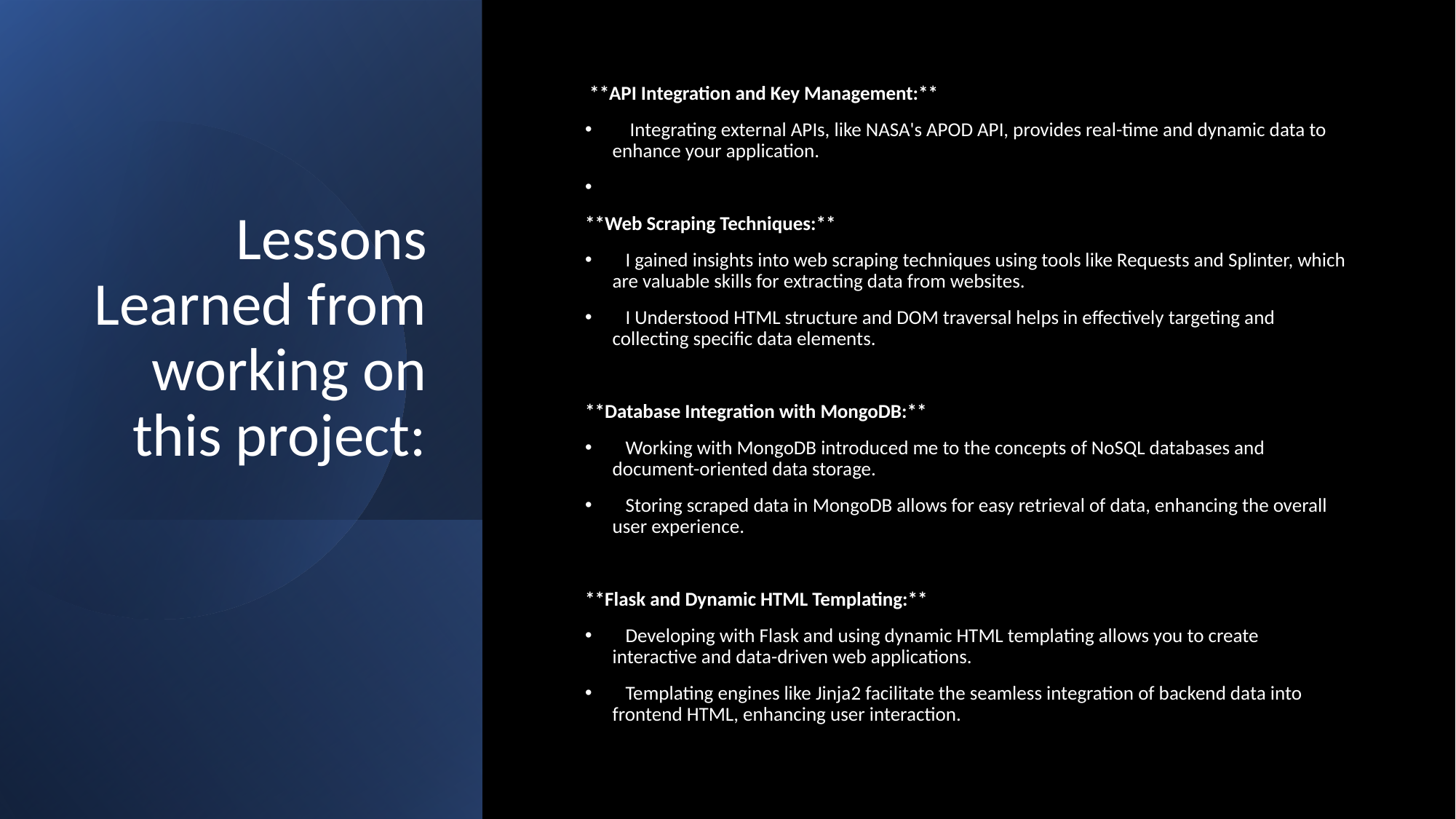

# Lessons Learned from working on this project:
 **API Integration and Key Management:**
    Integrating external APIs, like NASA's APOD API, provides real-time and dynamic data to enhance your application.

**Web Scraping Techniques:**
   I gained insights into web scraping techniques using tools like Requests and Splinter, which are valuable skills for extracting data from websites.
   I Understood HTML structure and DOM traversal helps in effectively targeting and collecting specific data elements.

**Database Integration with MongoDB:**
   Working with MongoDB introduced me to the concepts of NoSQL databases and document-oriented data storage.
   Storing scraped data in MongoDB allows for easy retrieval of data, enhancing the overall user experience.

**Flask and Dynamic HTML Templating:**
   Developing with Flask and using dynamic HTML templating allows you to create interactive and data-driven web applications.
   Templating engines like Jinja2 facilitate the seamless integration of backend data into frontend HTML, enhancing user interaction.